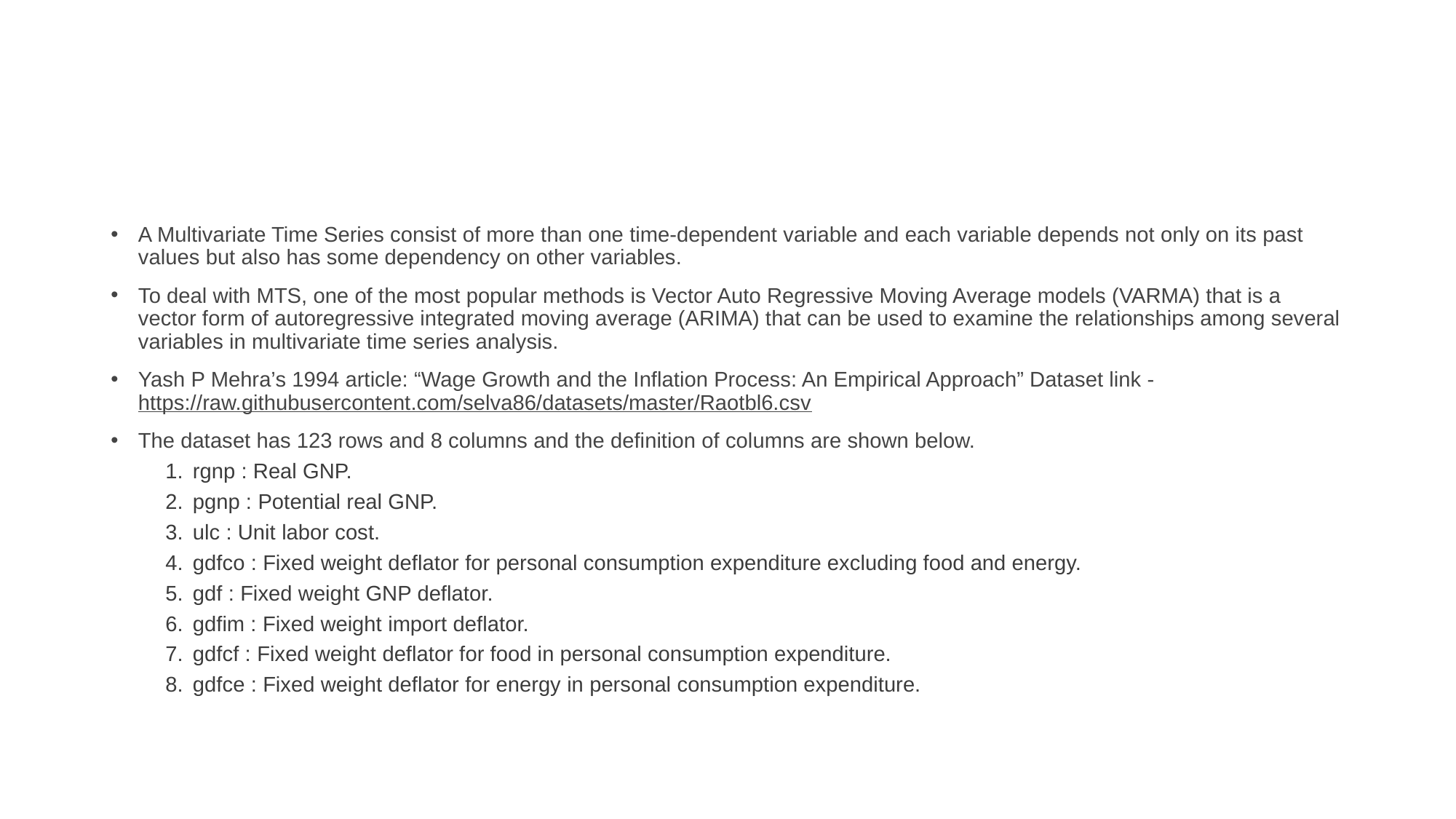

A Multivariate Time Series consist of more than one time-dependent variable and each variable depends not only on its past values but also has some dependency on other variables.
To deal with MTS, one of the most popular methods is Vector Auto Regressive Moving Average models (VARMA) that is a vector form of autoregressive integrated moving average (ARIMA) that can be used to examine the relationships among several variables in multivariate time series analysis.
Yash P Mehra’s 1994 article: “Wage Growth and the Inflation Process: An Empirical Approach” Dataset link - https://raw.githubusercontent.com/selva86/datasets/master/Raotbl6.csv
The dataset has 123 rows and 8 columns and the definition of columns are shown below.
rgnp : Real GNP.
pgnp : Potential real GNP.
ulc : Unit labor cost.
gdfco : Fixed weight deflator for personal consumption expenditure excluding food and energy.
gdf : Fixed weight GNP deflator.
gdfim : Fixed weight import deflator.
gdfcf : Fixed weight deflator for food in personal consumption expenditure.
gdfce : Fixed weight deflator for energy in personal consumption expenditure.